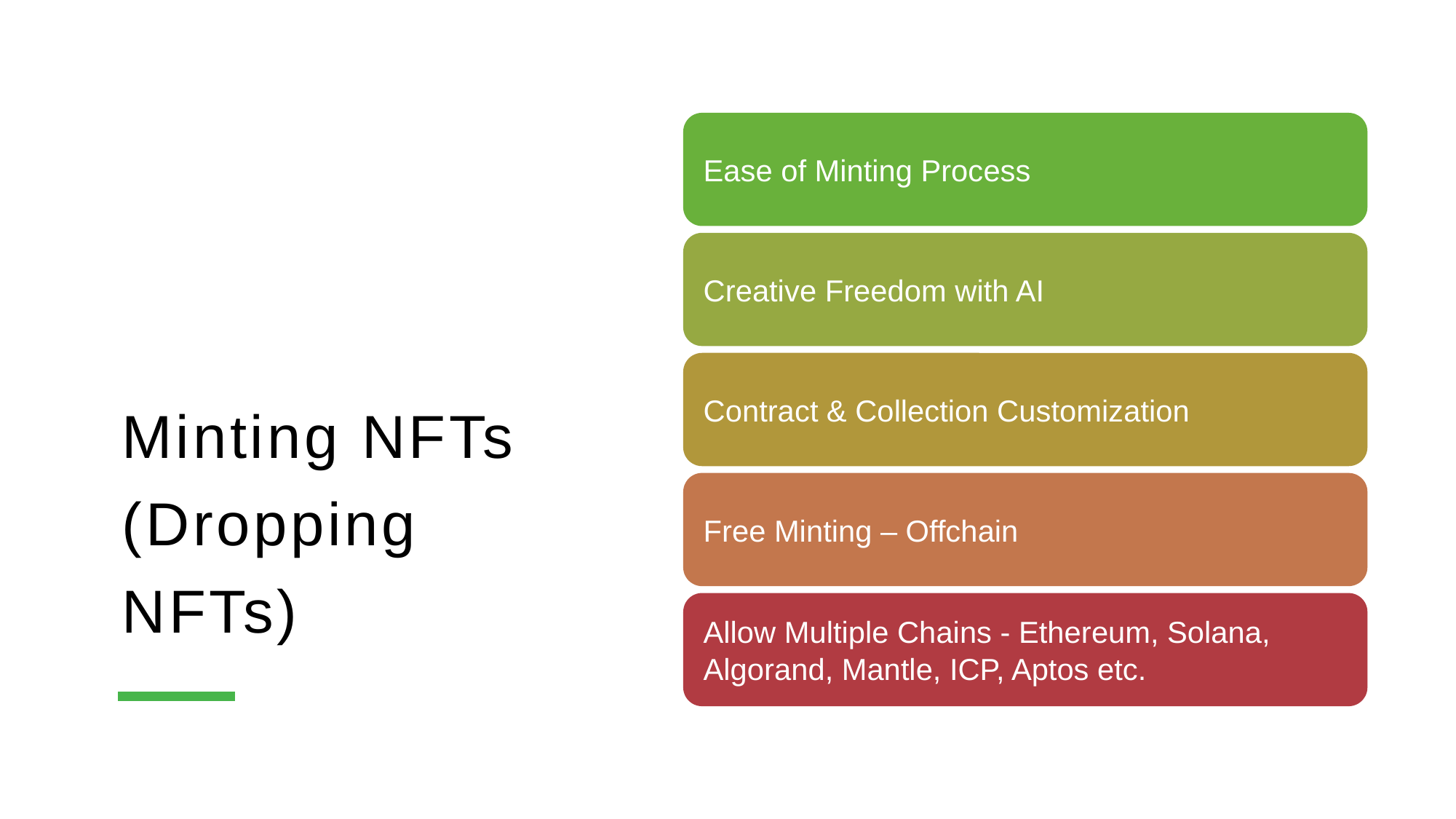

Ease of Minting Process
Creative Freedom with AI
Contract & Collection Customization
Free Minting – Offchain
Allow Multiple Chains - Ethereum, Solana, Algorand, Mantle, ICP, Aptos etc.
# Minting NFTs (Dropping NFTs)